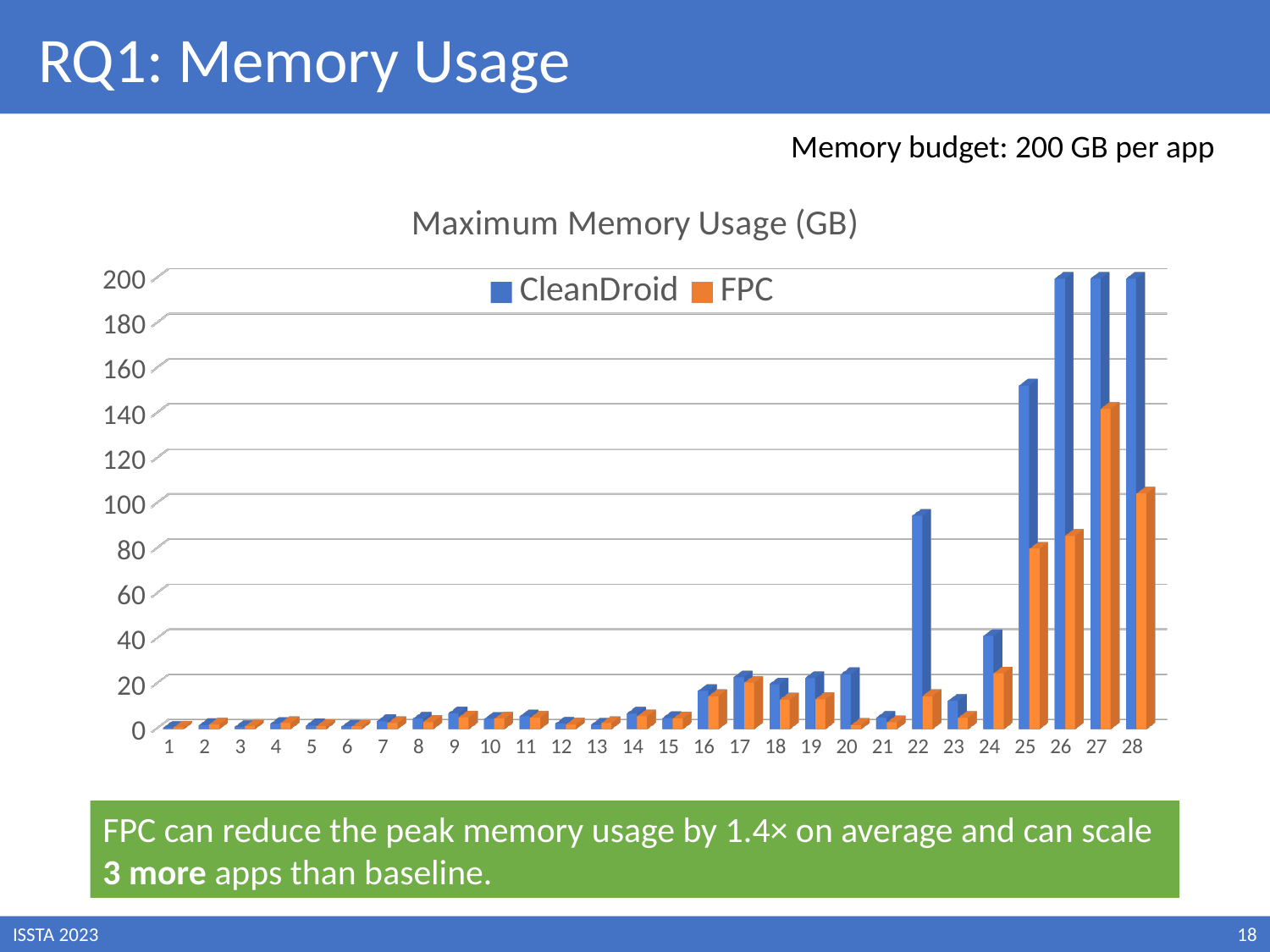

RQ1: Memory Usage
Memory budget: 200 GB per app

[unsupported chart]

FPC can reduce the peak memory usage by 1.4× on average and can scale 3 more apps than baseline.

ISSTA 2023
18